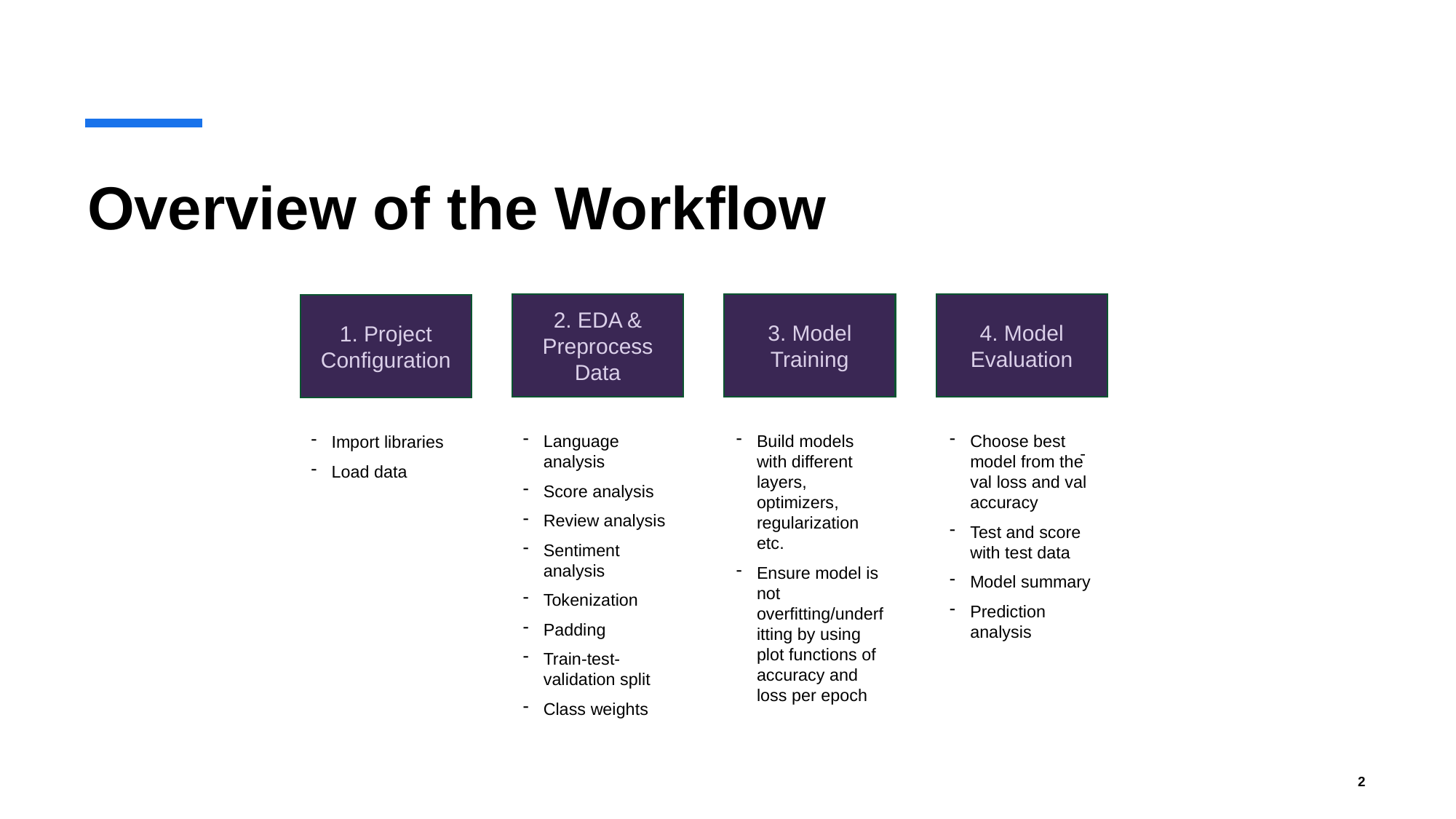

# Overview of the Workflow
4. Model Evaluation
3. Model Training
2. EDA & Preprocess Data
1. Project Configuration
Language analysis
Score analysis
Review analysis
Sentiment analysis
Tokenization
Padding
Train-test-validation split
Class weights

Build models with different layers, optimizers, regularization etc.
Ensure model is not overfitting/underfitting by using plot functions of accuracy and loss per epoch

Choose best model from the val loss and val accuracy
Test and score with test data
Model summary
Prediction analysis
Import libraries
Load data
-
2